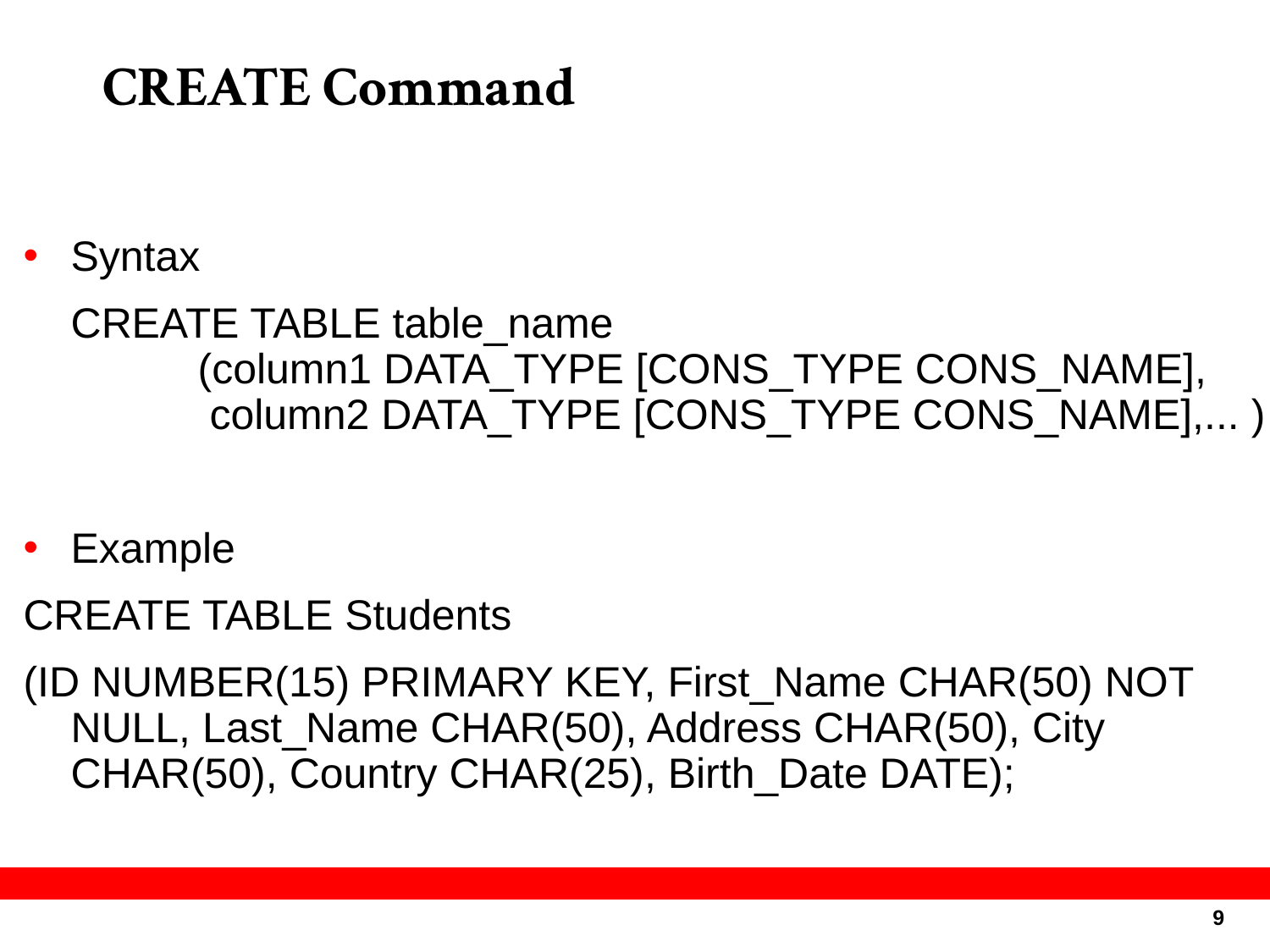

CREATE Command
Syntax
	CREATE TABLE table_name
	(column1 DATA_TYPE [CONS_TYPE CONS_NAME],
	 column2 DATA_TYPE [CONS_TYPE CONS_NAME],... )

Example
CREATE TABLE Students
(ID NUMBER(15) PRIMARY KEY, First_Name CHAR(50) NOT NULL, Last_Name CHAR(50), Address CHAR(50), City CHAR(50), Country CHAR(25), Birth_Date DATE);